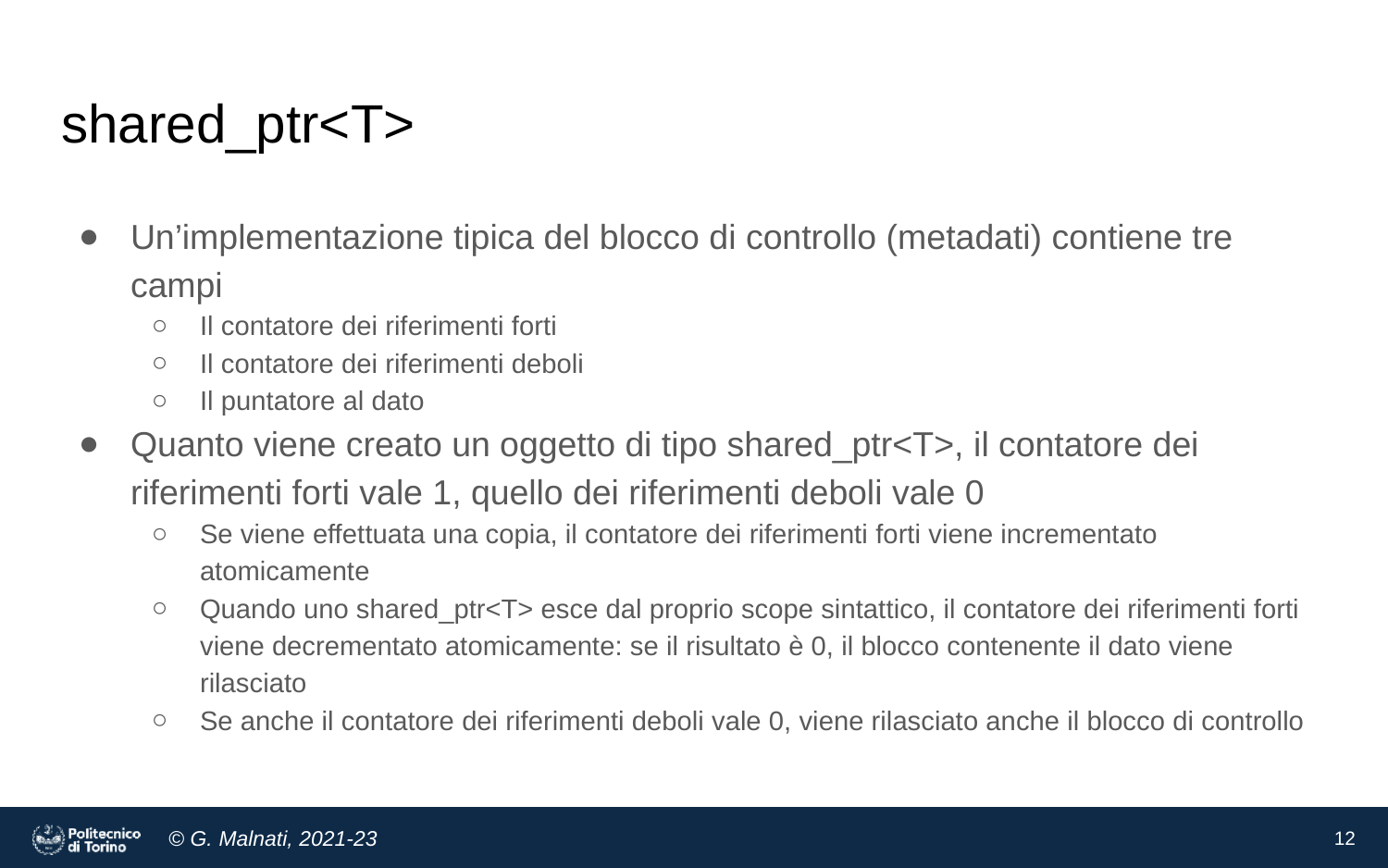

# shared_ptr<T>
Un’implementazione tipica del blocco di controllo (metadati) contiene tre campi
Il contatore dei riferimenti forti
Il contatore dei riferimenti deboli
Il puntatore al dato
Quanto viene creato un oggetto di tipo shared_ptr<T>, il contatore dei riferimenti forti vale 1, quello dei riferimenti deboli vale 0
Se viene effettuata una copia, il contatore dei riferimenti forti viene incrementato atomicamente
Quando uno shared_ptr<T> esce dal proprio scope sintattico, il contatore dei riferimenti forti viene decrementato atomicamente: se il risultato è 0, il blocco contenente il dato viene rilasciato
Se anche il contatore dei riferimenti deboli vale 0, viene rilasciato anche il blocco di controllo
12